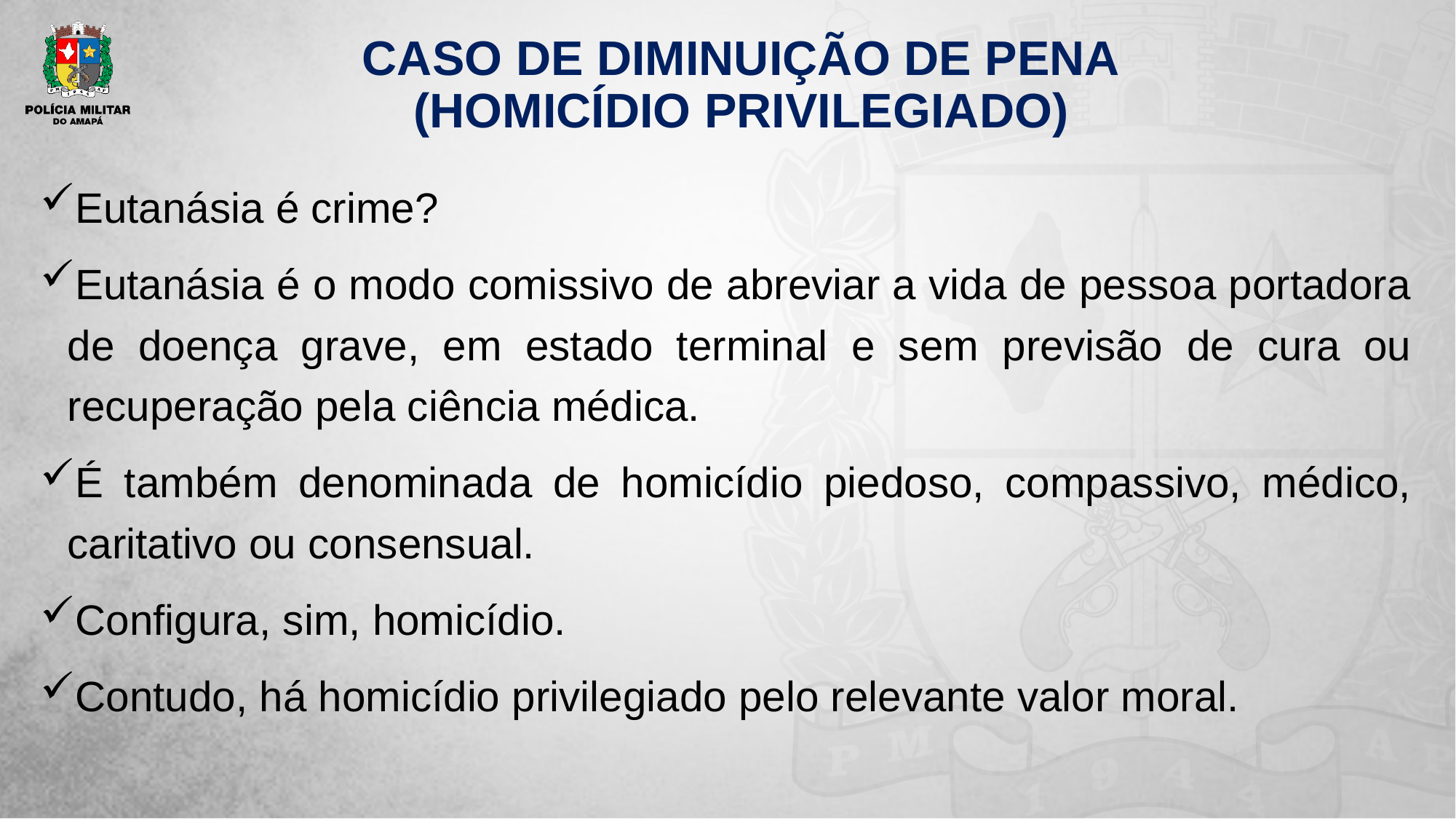

# Caso De Diminuição De Pena (Homicídio Privilegiado)
Eutanásia é crime?
Eutanásia é o modo comissivo de abreviar a vida de pessoa portadora de doença grave, em estado terminal e sem previsão de cura ou recuperação pela ciência médica.
É também denominada de homicídio piedoso, compassivo, médico, caritativo ou consensual.
Configura, sim, homicídio.
Contudo, há homicídio privilegiado pelo relevante valor moral.